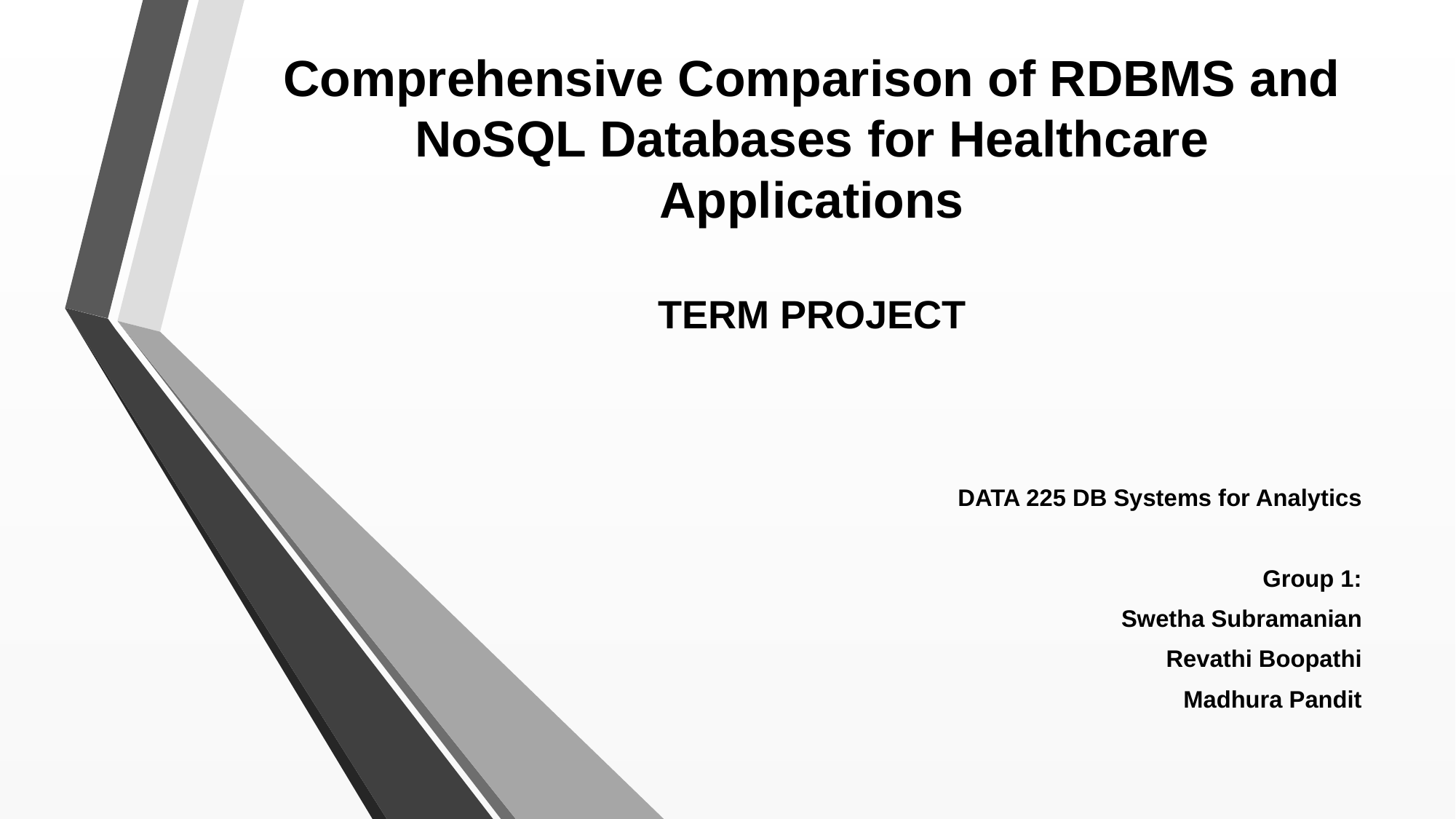

# Comprehensive Comparison of RDBMS and NoSQL Databases for Healthcare Applications TERM PROJECT
DATA 225 DB Systems for Analytics

Group 1:
Swetha Subramanian
Revathi Boopathi
Madhura Pandit